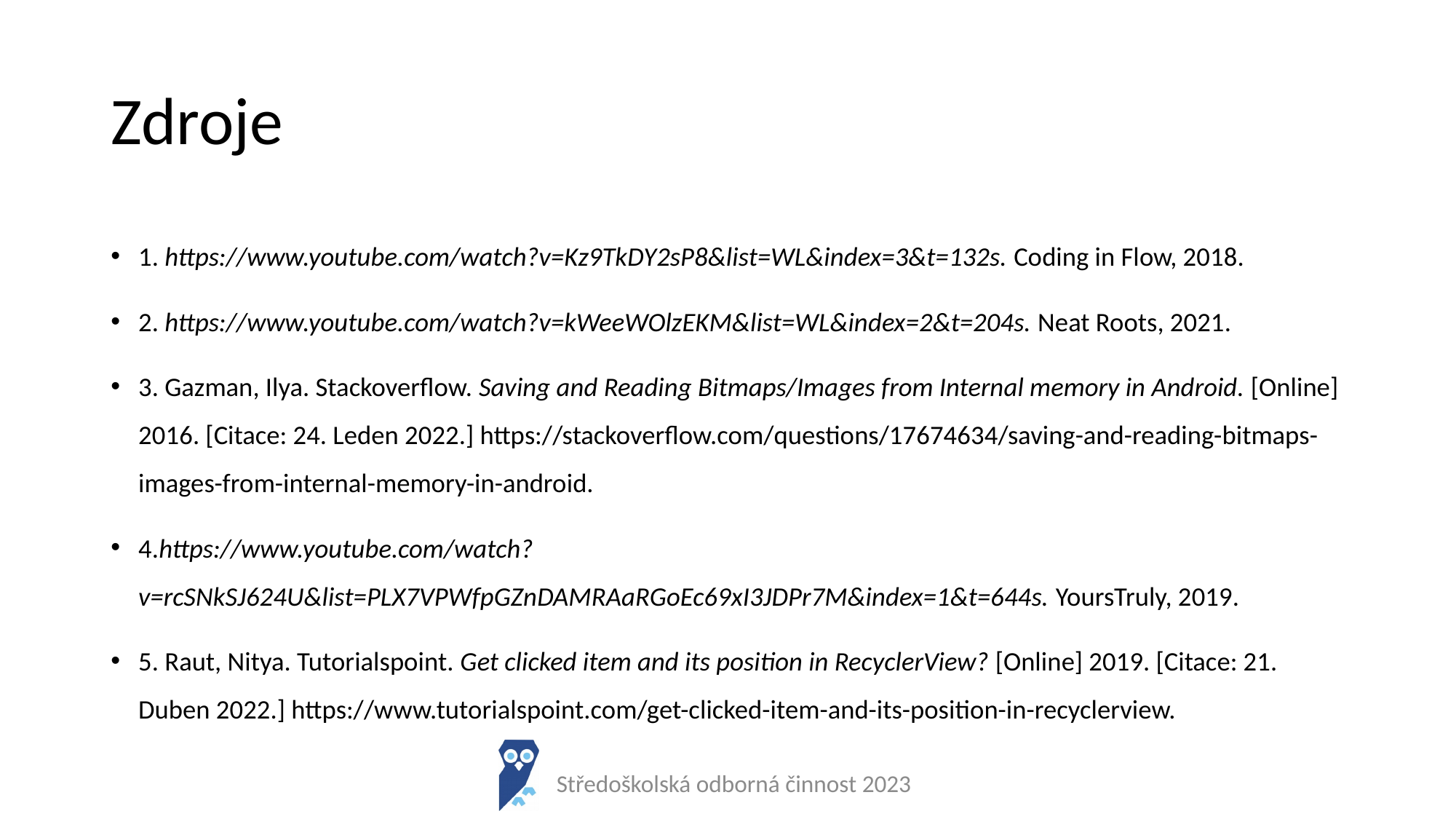

# Zdroje
1. https://www.youtube.com/watch?v=Kz9TkDY2sP8&list=WL&index=3&t=132s. Coding in Flow, 2018.
2. https://www.youtube.com/watch?v=kWeeWOlzEKM&list=WL&index=2&t=204s. Neat Roots, 2021.
3. Gazman, Ilya. Stackoverflow. Saving and Reading Bitmaps/Images from Internal memory in Android. [Online] 2016. [Citace: 24. Leden 2022.] https://stackoverflow.com/questions/17674634/saving-and-reading-bitmaps-images-from-internal-memory-in-android.
4.https://www.youtube.com/watch?v=rcSNkSJ624U&list=PLX7VPWfpGZnDAMRAaRGoEc69xI3JDPr7M&index=1&t=644s. YoursTruly, 2019.
5. Raut, Nitya. Tutorialspoint. Get clicked item and its position in RecyclerView? [Online] 2019. [Citace: 21. Duben 2022.] https://www.tutorialspoint.com/get-clicked-item-and-its-position-in-recyclerview.

Středoškolská odborná činnost 2023